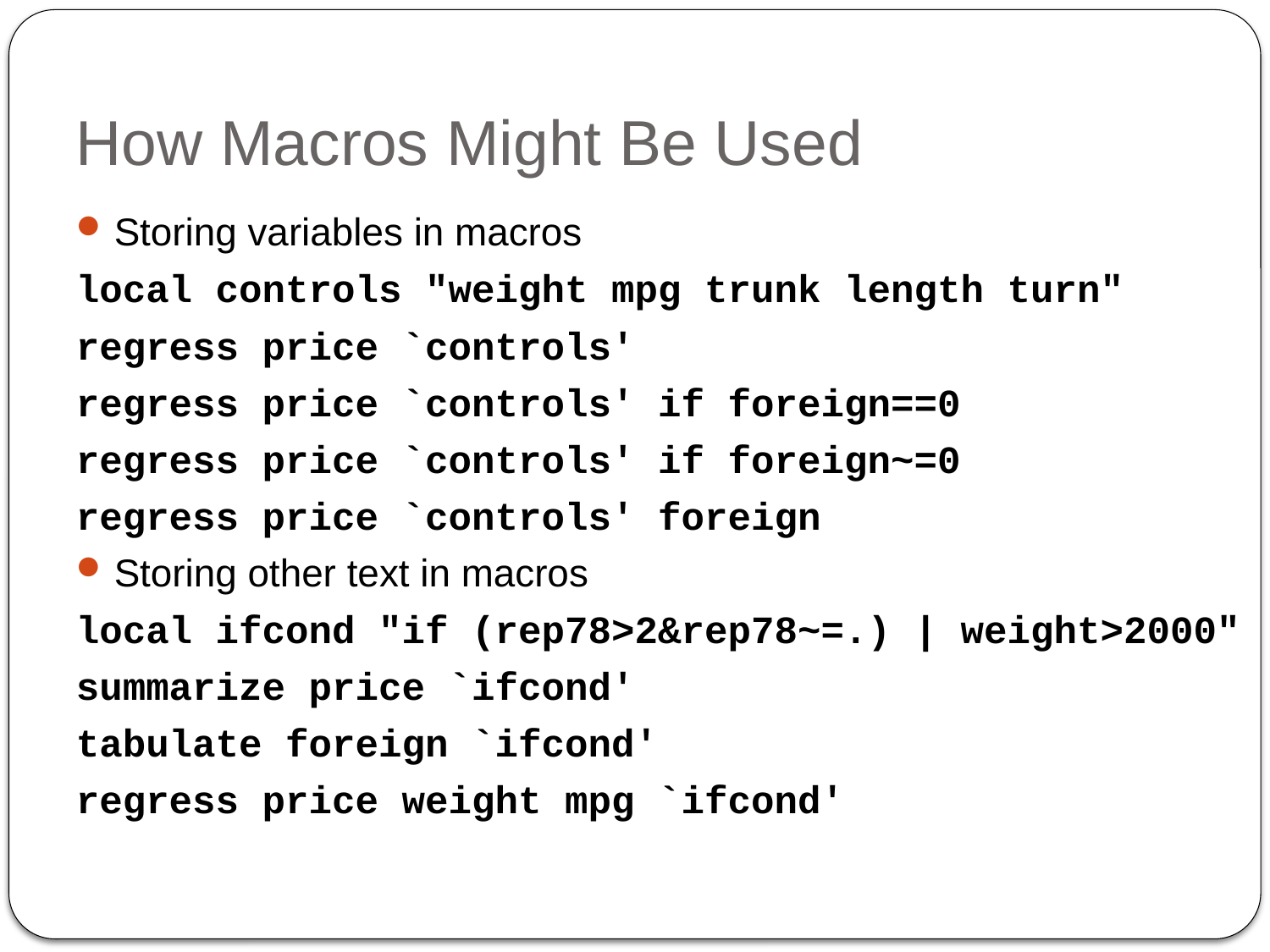

# How Macros Might Be Used
Storing variables in macros
local controls "weight mpg trunk length turn"
regress price `controls'
regress price `controls' if foreign==0
regress price `controls' if foreign~=0
regress price `controls' foreign
Storing other text in macros
local ifcond "if (rep78>2&rep78~=.) | weight>2000"
summarize price `ifcond'
tabulate foreign `ifcond'
regress price weight mpg `ifcond'